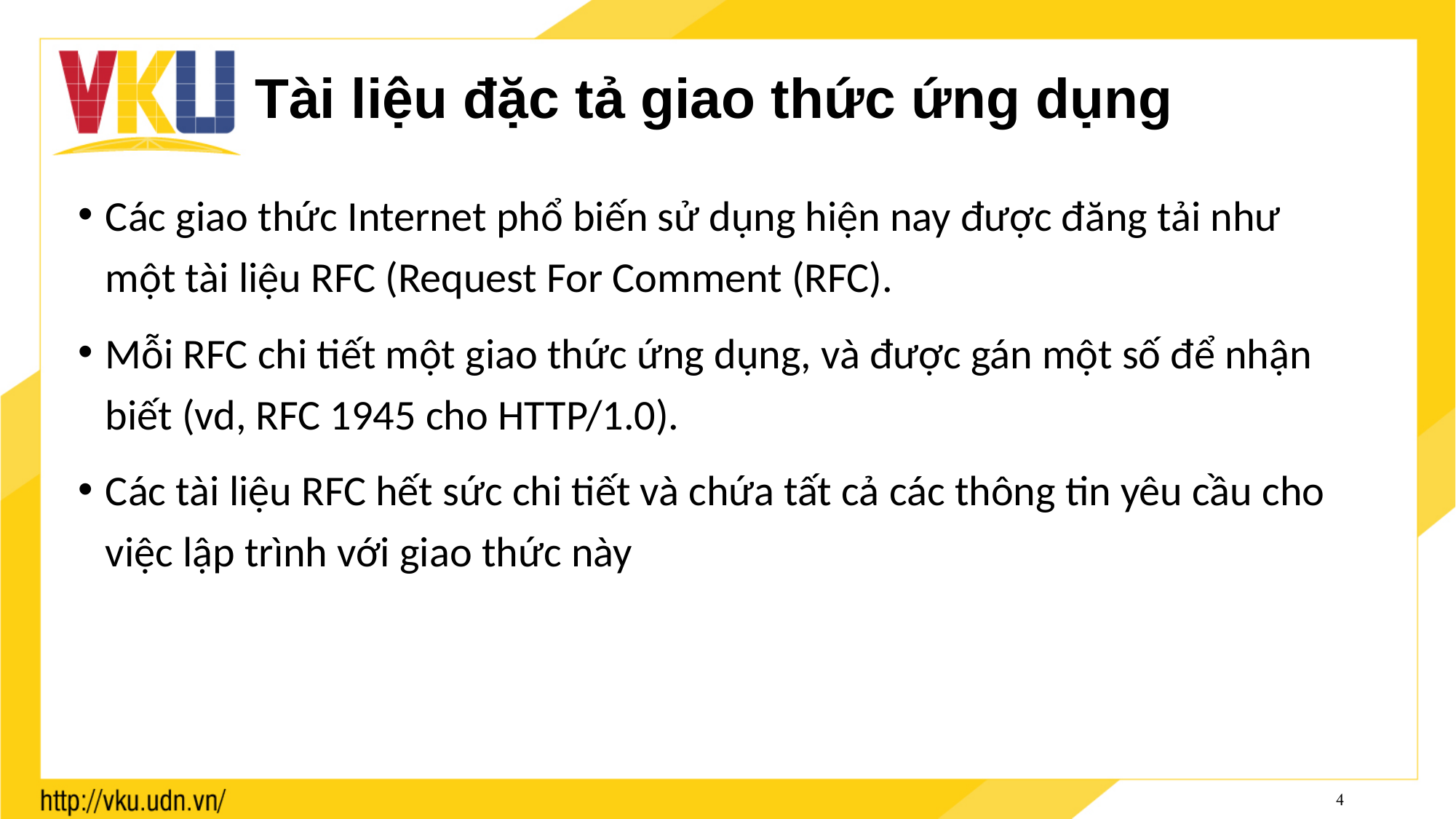

# Tài liệu đặc tả giao thức ứng dụng
Các giao thức Internet phổ biến sử dụng hiện nay được đăng tải như một tài liệu RFC (Request For Comment (RFC).
Mỗi RFC chi tiết một giao thức ứng dụng, và được gán một số để nhận biết (vd, RFC 1945 cho HTTP/1.0).
Các tài liệu RFC hết sức chi tiết và chứa tất cả các thông tin yêu cầu cho việc lập trình với giao thức này
4